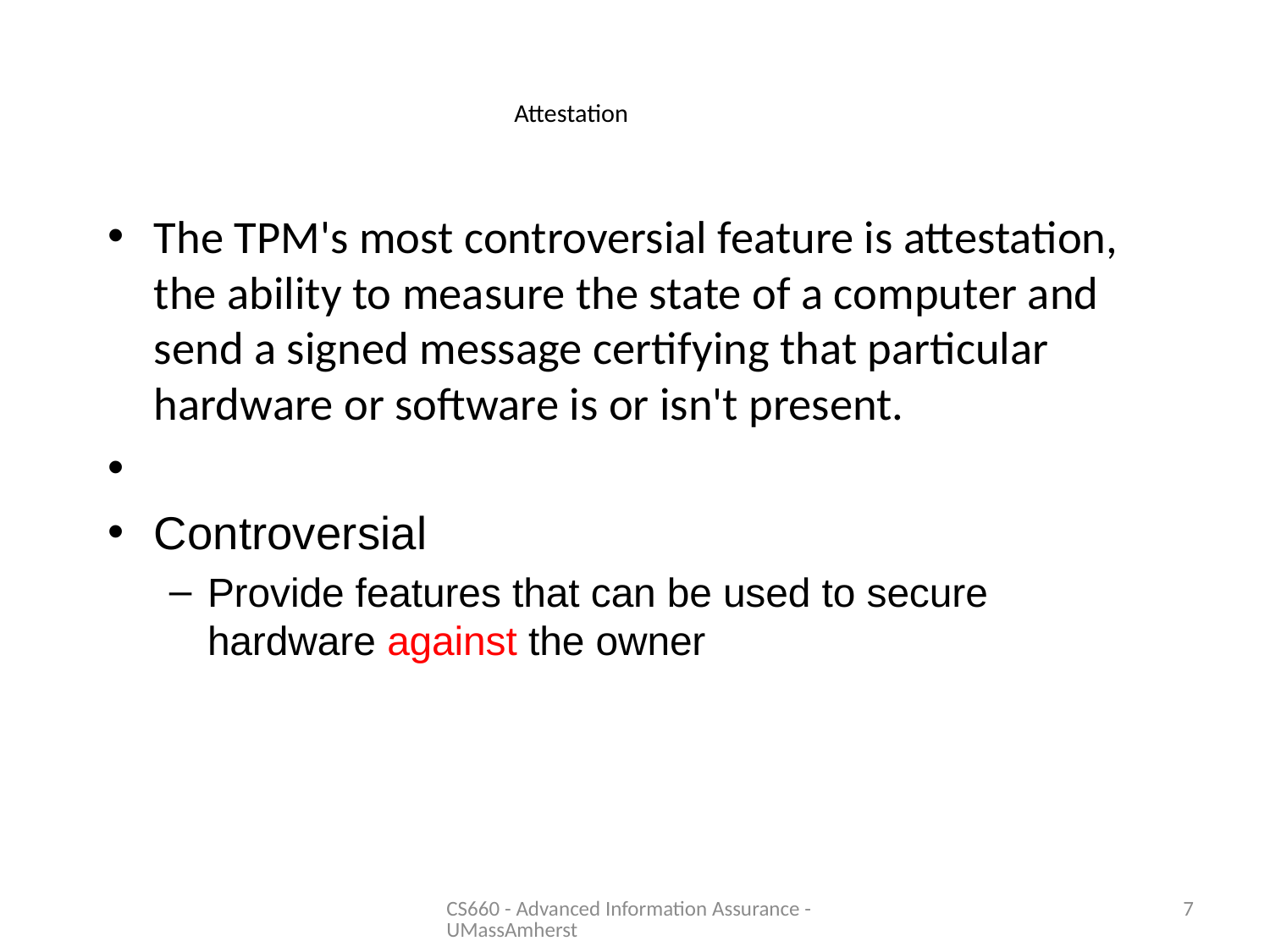

# Attestation
The TPM's most controversial feature is attestation, the ability to measure the state of a computer and send a signed message certifying that particular hardware or software is or isn't present.

Controversial
Provide features that can be used to secure hardware against the owner

CS660 - Advanced Information Assurance - UMassAmherst
7